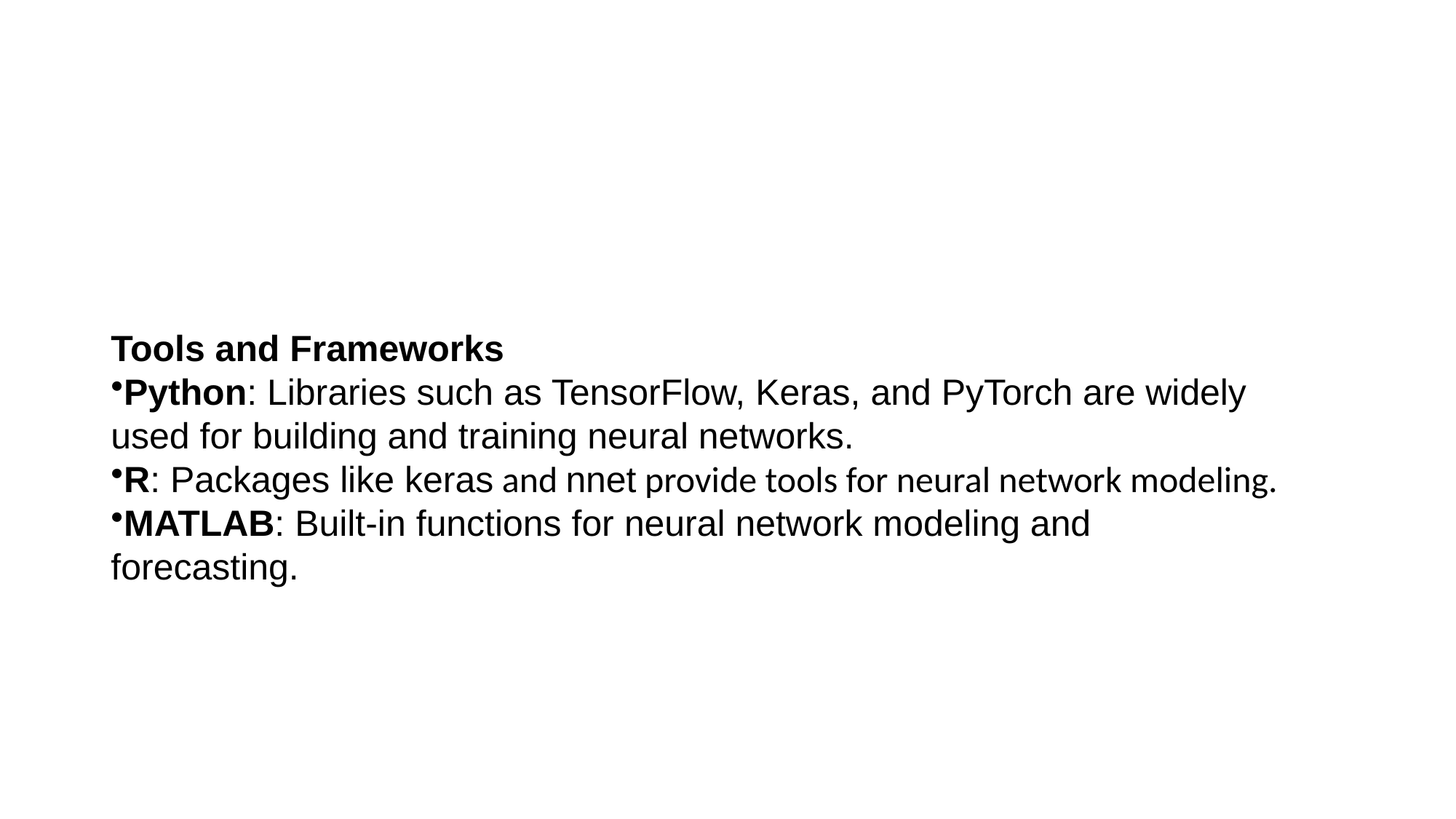

#
Tools and Frameworks
Python: Libraries such as TensorFlow, Keras, and PyTorch are widely used for building and training neural networks.
R: Packages like keras and nnet provide tools for neural network modeling.
MATLAB: Built-in functions for neural network modeling and forecasting.